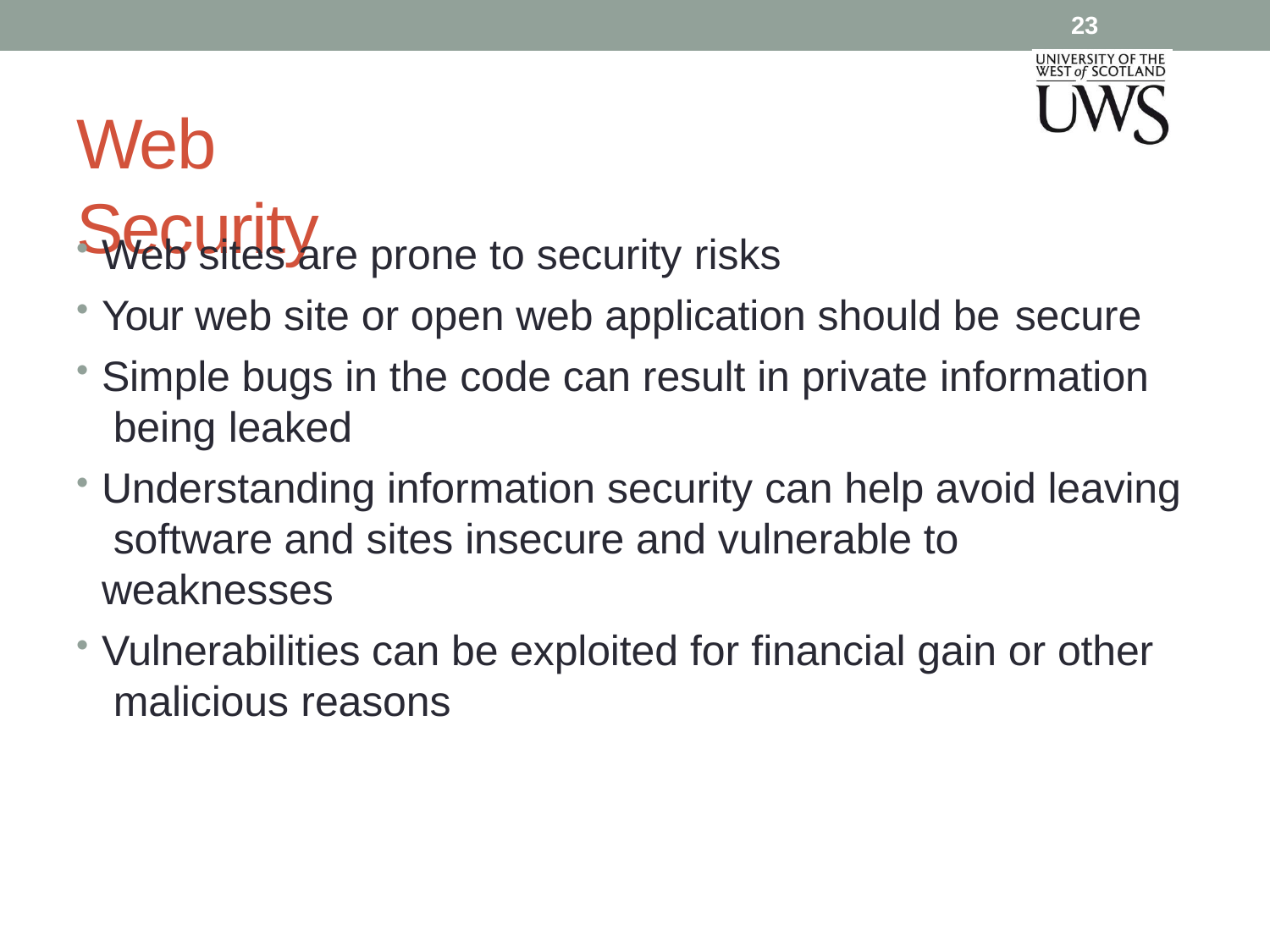

23
# Web Security
Web sites are prone to security risks
Your web site or open web application should be secure
Simple bugs in the code can result in private information  being leaked
Understanding information security can help avoid leaving  software and sites insecure and vulnerable to  weaknesses
Vulnerabilities can be exploited for financial gain or other  malicious reasons